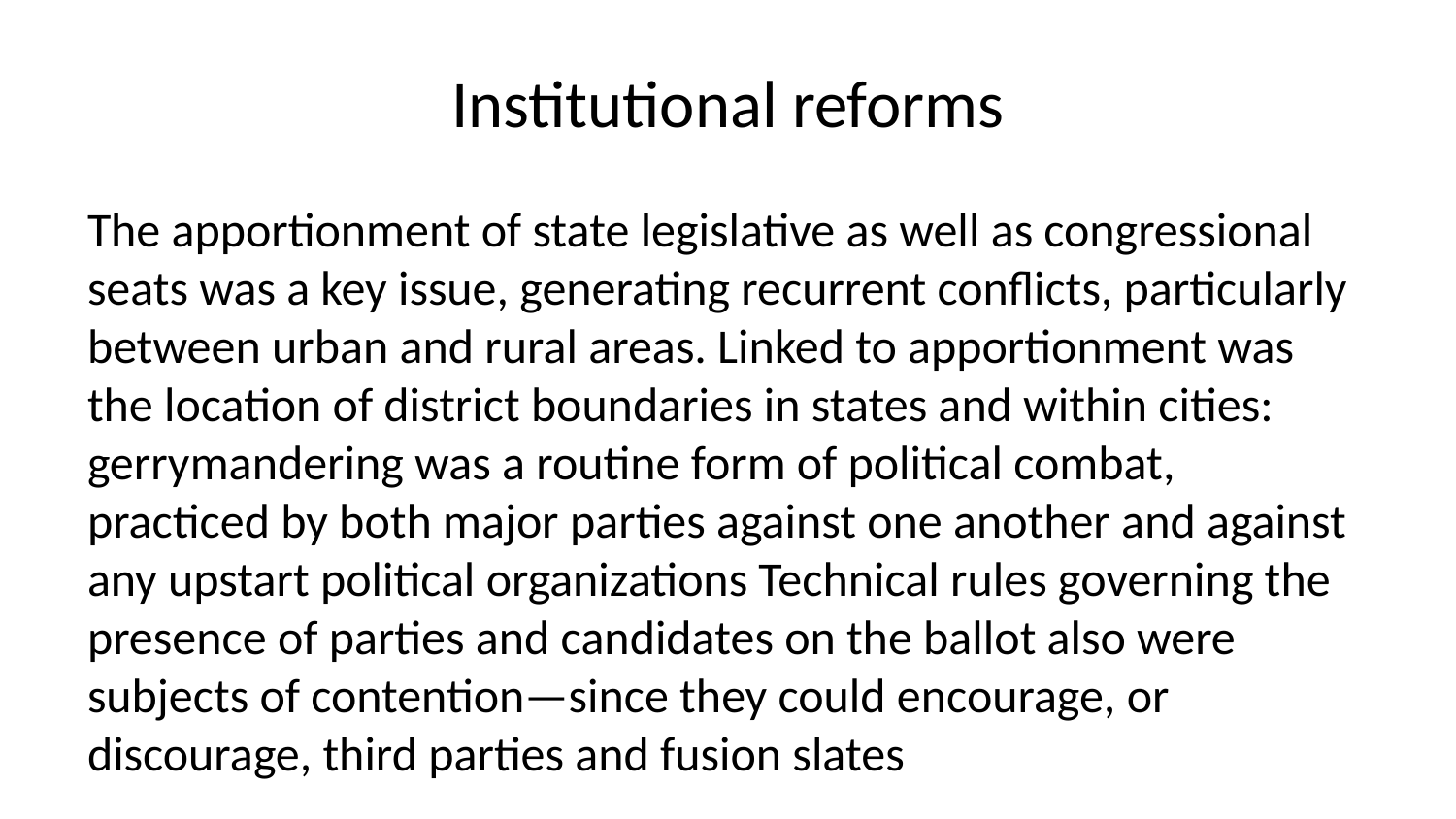

# Institutional reforms
The apportionment of state legislative as well as congressional seats was a key issue, generating recurrent conflicts, particularly between urban and rural areas. Linked to apportionment was the location of district boundaries in states and within cities: gerrymandering was a routine form of political combat, practiced by both major parties against one another and against any upstart political organizations Technical rules governing the presence of parties and candidates on the ballot also were subjects of contention—since they could encourage, or discourage, third parties and fusion slates